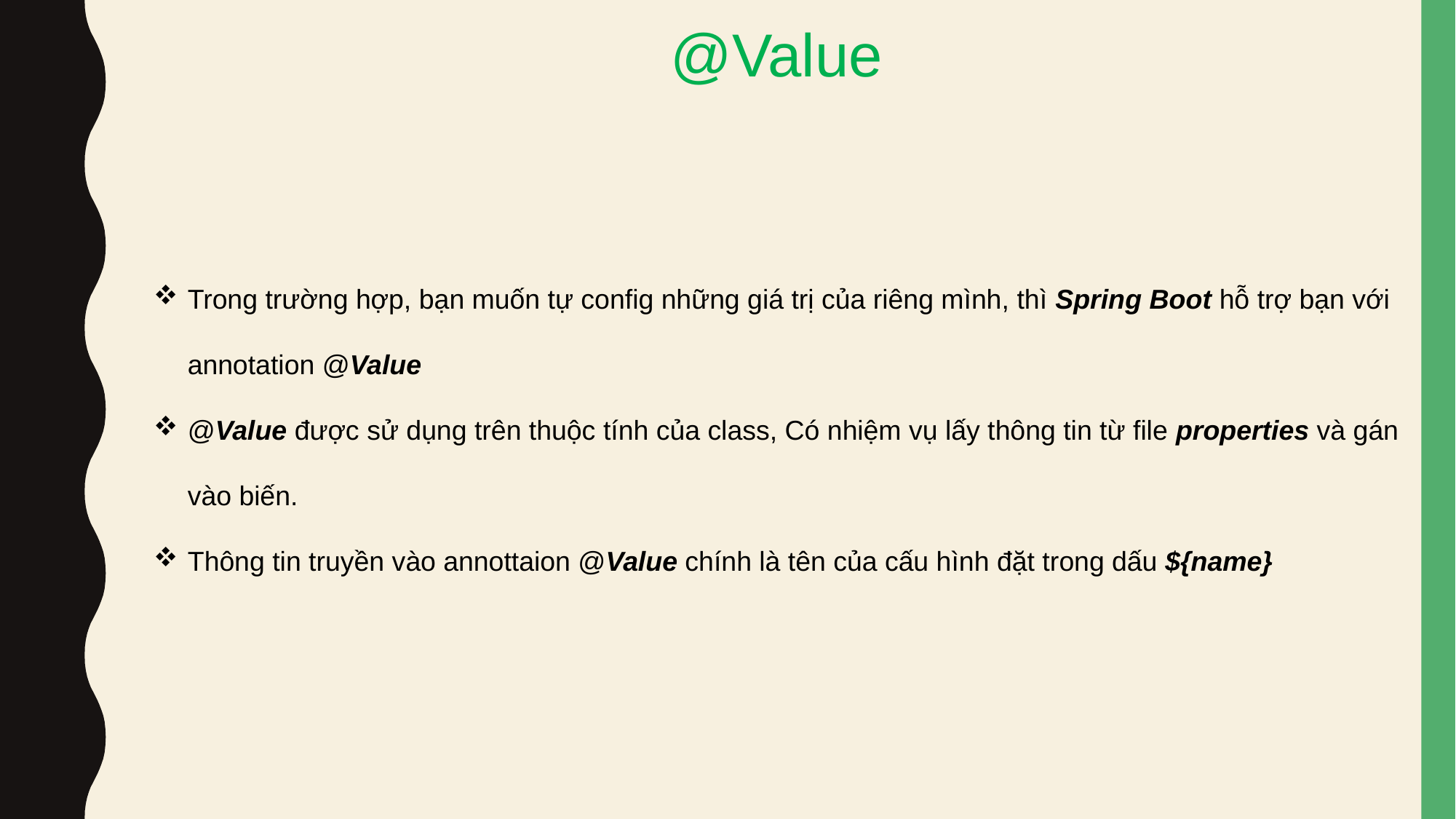

@Value
Trong trường hợp, bạn muốn tự config những giá trị của riêng mình, thì Spring Boot hỗ trợ bạn với annotation @Value
@Value được sử dụng trên thuộc tính của class, Có nhiệm vụ lấy thông tin từ file properties và gán vào biến.
Thông tin truyền vào annottaion @Value chính là tên của cấu hình đặt trong dấu ${name}